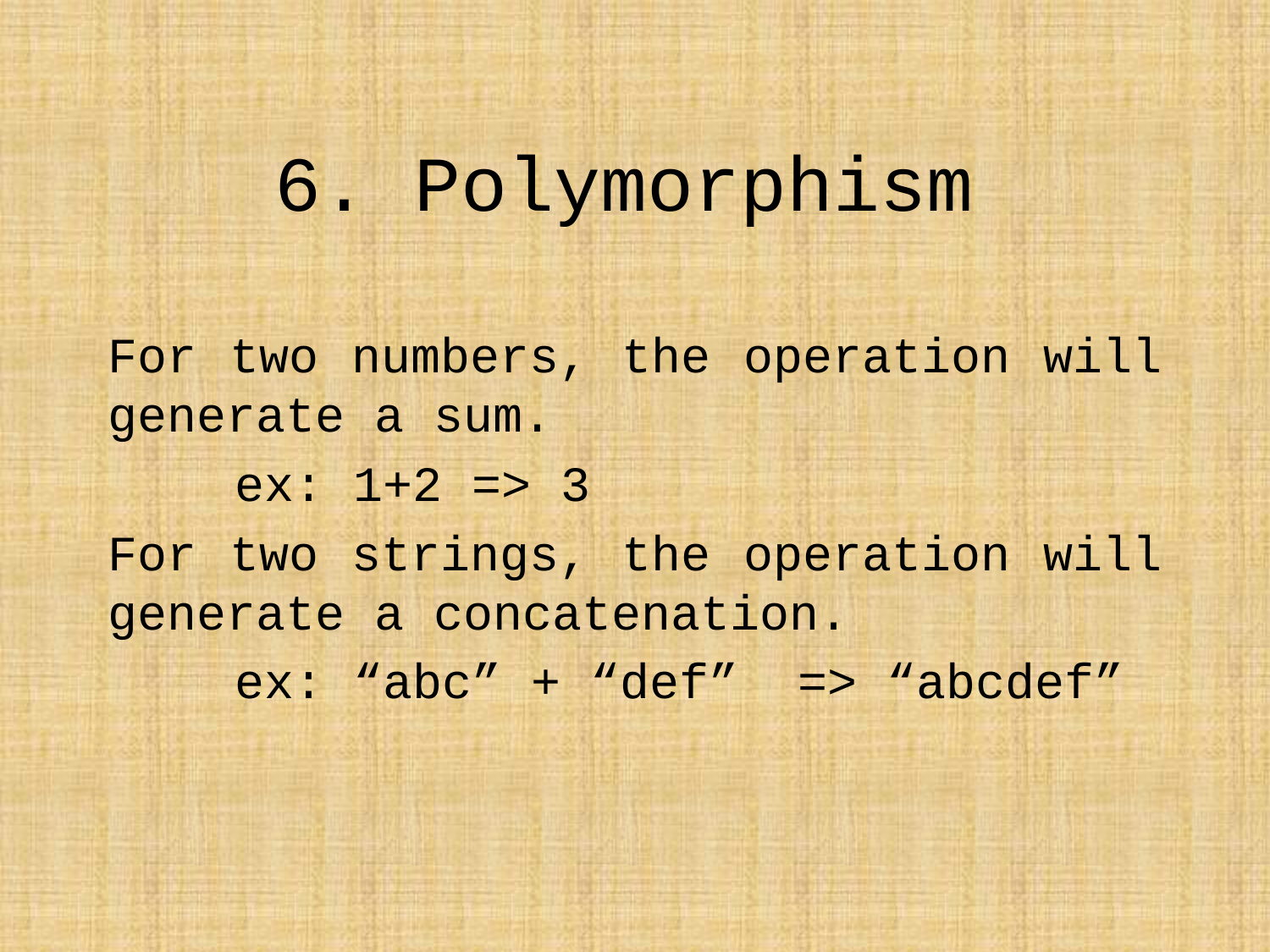

# 6. Polymorphism
For two numbers, the operation will generate a sum.
	ex: 1+2 => 3
For two strings, the operation will generate a concatenation.
	ex: “abc” + “def”  => “abcdef”